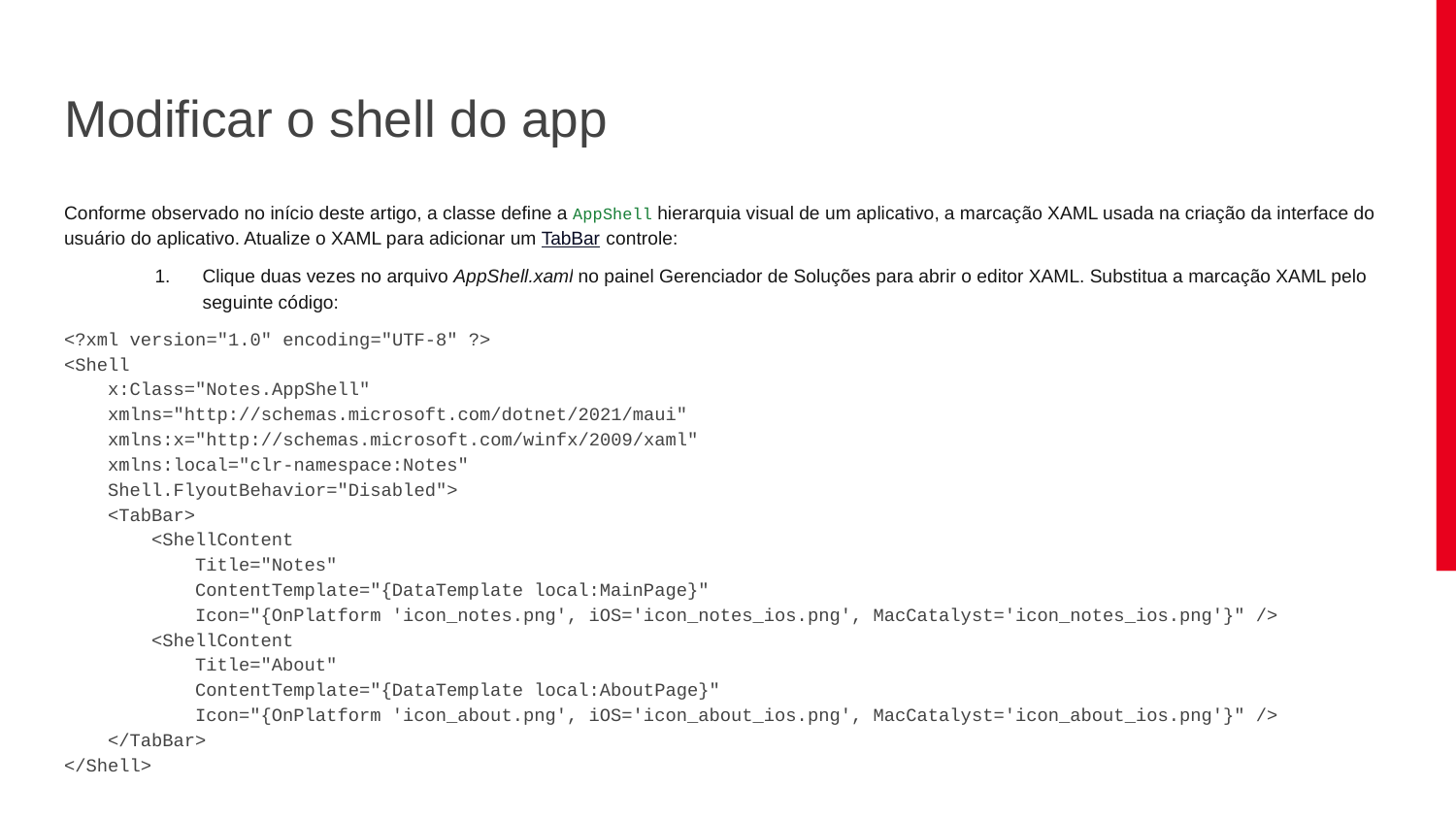

# Modificar o shell do app
Conforme observado no início deste artigo, a classe define a AppShell hierarquia visual de um aplicativo, a marcação XAML usada na criação da interface do usuário do aplicativo. Atualize o XAML para adicionar um TabBar controle:
Clique duas vezes no arquivo AppShell.xaml no painel Gerenciador de Soluções para abrir o editor XAML. Substitua a marcação XAML pelo seguinte código:
<?xml version="1.0" encoding="UTF-8" ?>
<Shell
    x:Class="Notes.AppShell"
    xmlns="http://schemas.microsoft.com/dotnet/2021/maui"
    xmlns:x="http://schemas.microsoft.com/winfx/2009/xaml"
    xmlns:local="clr-namespace:Notes"
    Shell.FlyoutBehavior="Disabled">
    <TabBar>
        <ShellContent
            Title="Notes"
            ContentTemplate="{DataTemplate local:MainPage}"
            Icon="{OnPlatform 'icon_notes.png', iOS='icon_notes_ios.png', MacCatalyst='icon_notes_ios.png'}" />
        <ShellContent
            Title="About"
            ContentTemplate="{DataTemplate local:AboutPage}"
            Icon="{OnPlatform 'icon_about.png', iOS='icon_about_ios.png', MacCatalyst='icon_about_ios.png'}" />
    </TabBar>
</Shell>